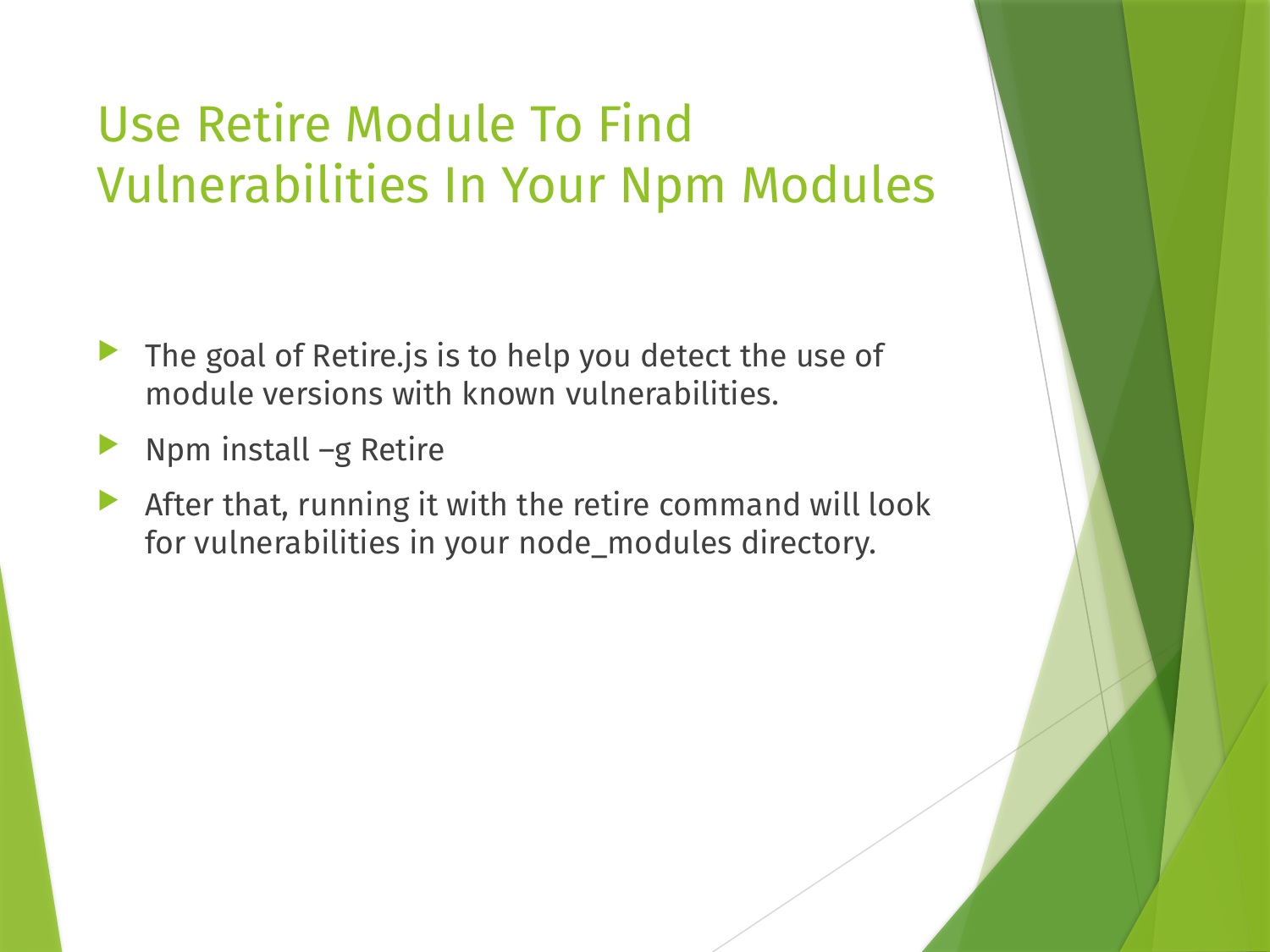

# Use Retire Module To Find Vulnerabilities In Your Npm Modules
The goal of Retire.js is to help you detect the use of module versions with known vulnerabilities.
Npm install –g Retire
After that, running it with the retire command will look for vulnerabilities in your node_modules directory.